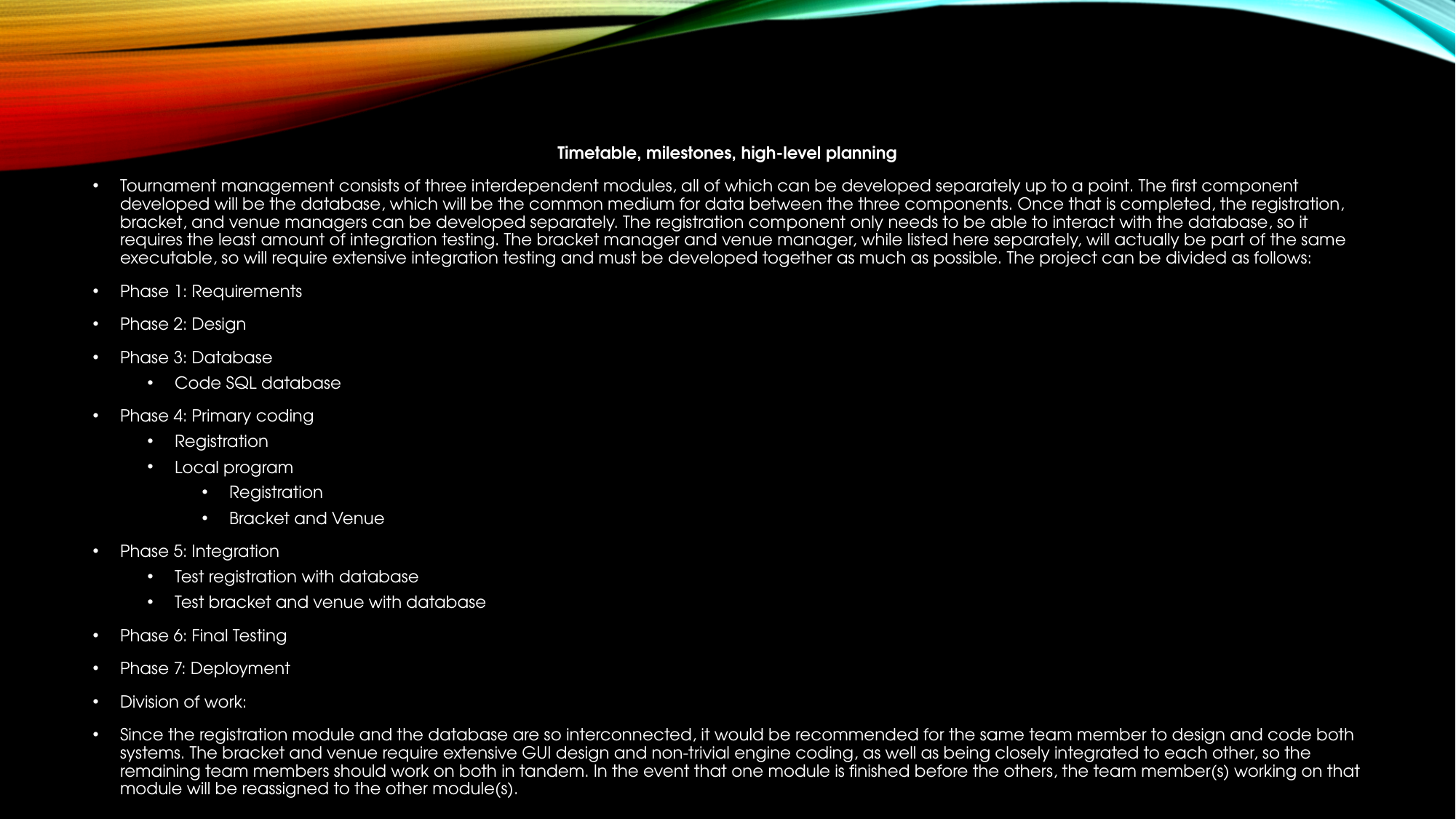

Timetable, milestones, high-level planning
Tournament management consists of three interdependent modules, all of which can be developed separately up to a point. The first component developed will be the database, which will be the common medium for data between the three components. Once that is completed, the registration, bracket, and venue managers can be developed separately. The registration component only needs to be able to interact with the database, so it requires the least amount of integration testing. The bracket manager and venue manager, while listed here separately, will actually be part of the same executable, so will require extensive integration testing and must be developed together as much as possible. The project can be divided as follows:
Phase 1: Requirements
Phase 2: Design
Phase 3: Database
Code SQL database
Phase 4: Primary coding
Registration
Local program
Registration
Bracket and Venue
Phase 5: Integration
Test registration with database
Test bracket and venue with database
Phase 6: Final Testing
Phase 7: Deployment
Division of work:
Since the registration module and the database are so interconnected, it would be recommended for the same team member to design and code both systems. The bracket and venue require extensive GUI design and non-trivial engine coding, as well as being closely integrated to each other, so the remaining team members should work on both in tandem. In the event that one module is finished before the others, the team member(s) working on that module will be reassigned to the other module(s).